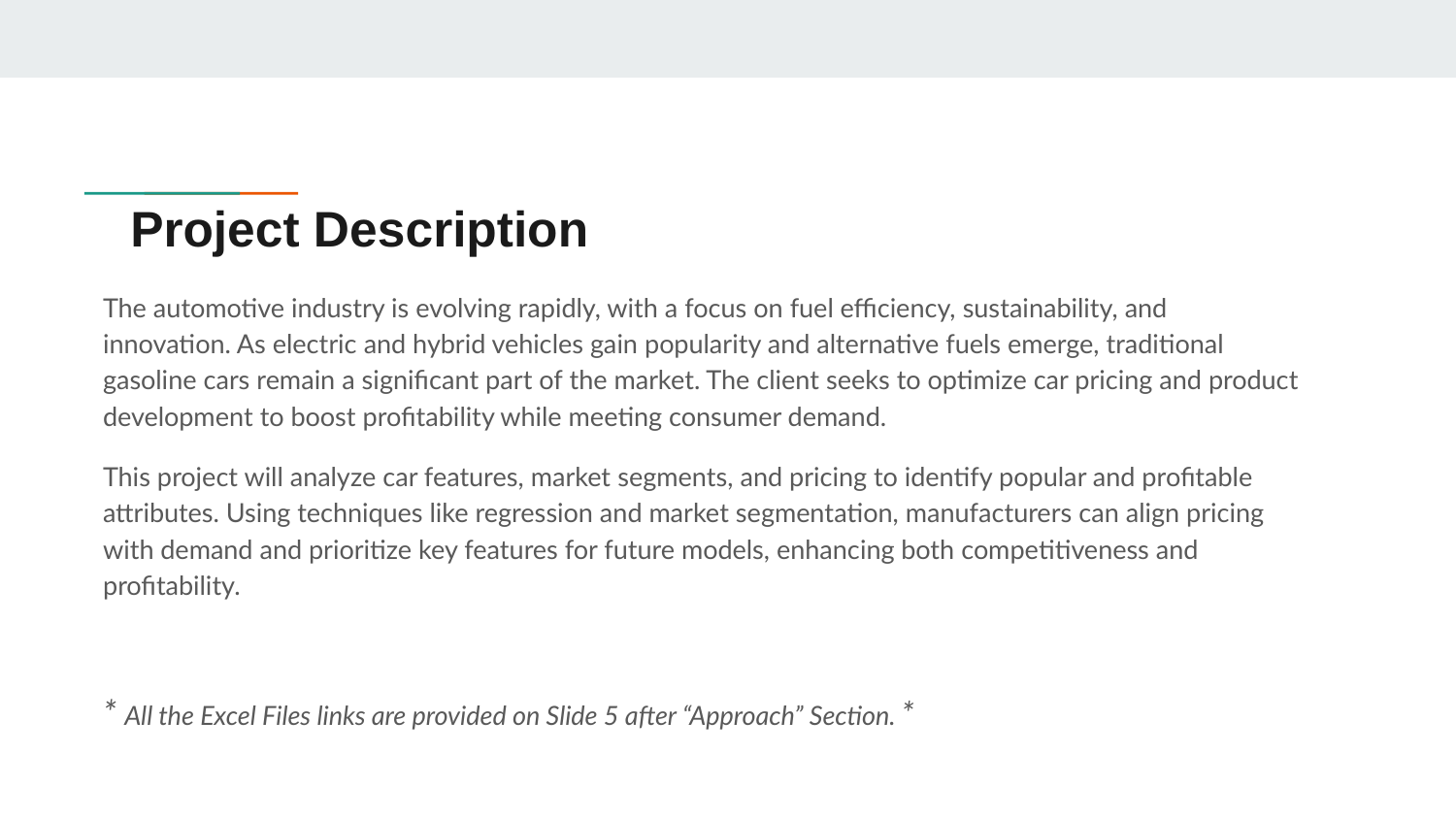

# Project Description
The automotive industry is evolving rapidly, with a focus on fuel efficiency, sustainability, and innovation. As electric and hybrid vehicles gain popularity and alternative fuels emerge, traditional gasoline cars remain a significant part of the market. The client seeks to optimize car pricing and product development to boost profitability while meeting consumer demand.
This project will analyze car features, market segments, and pricing to identify popular and profitable attributes. Using techniques like regression and market segmentation, manufacturers can align pricing with demand and prioritize key features for future models, enhancing both competitiveness and profitability.

* All the Excel Files links are provided on Slide 5 after “Approach” Section. *